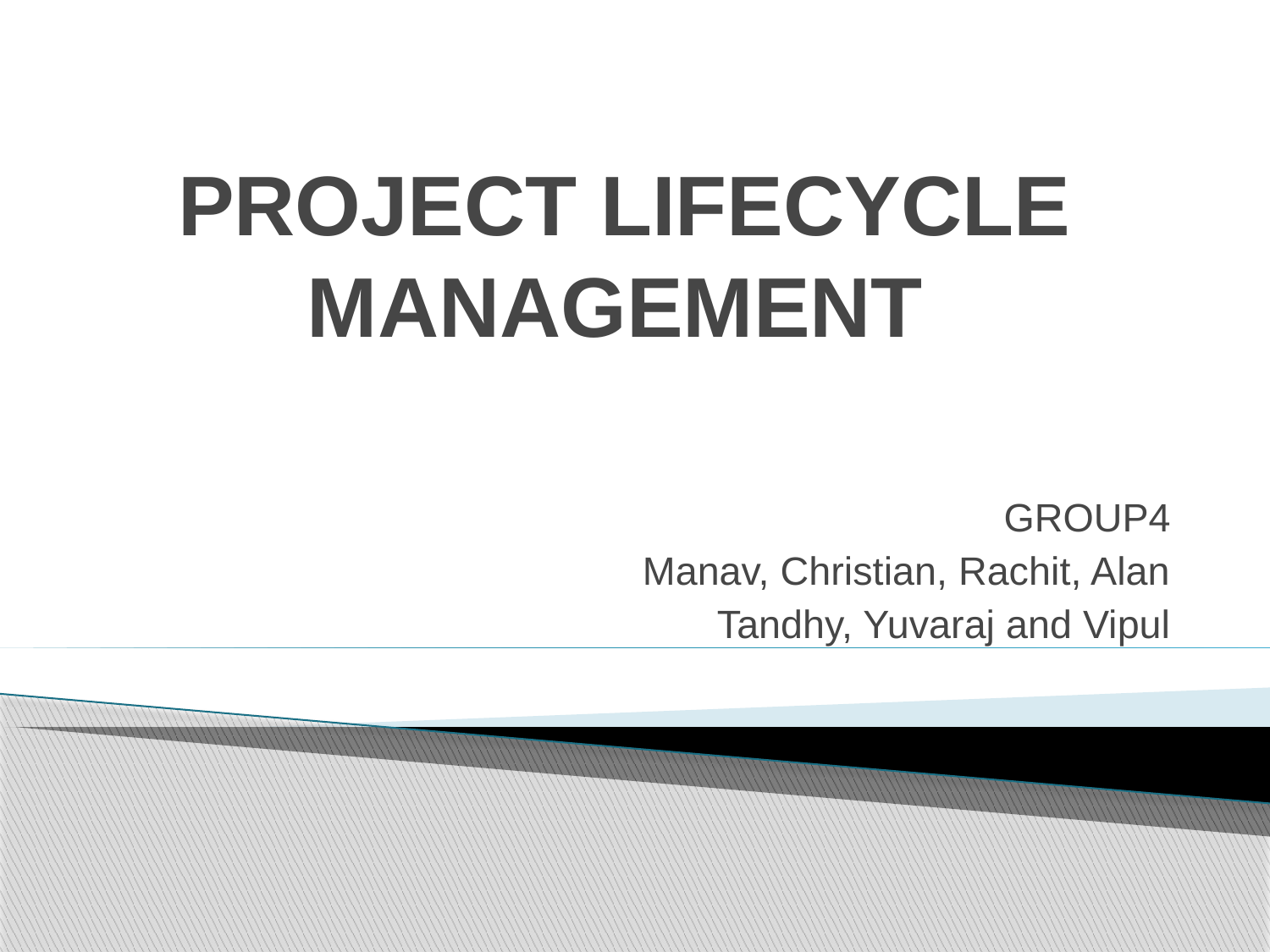

# PROJECT LIFECYCLE MANAGEMENT
GROUP4
Manav, Christian, Rachit, Alan
Tandhy, Yuvaraj and Vipul